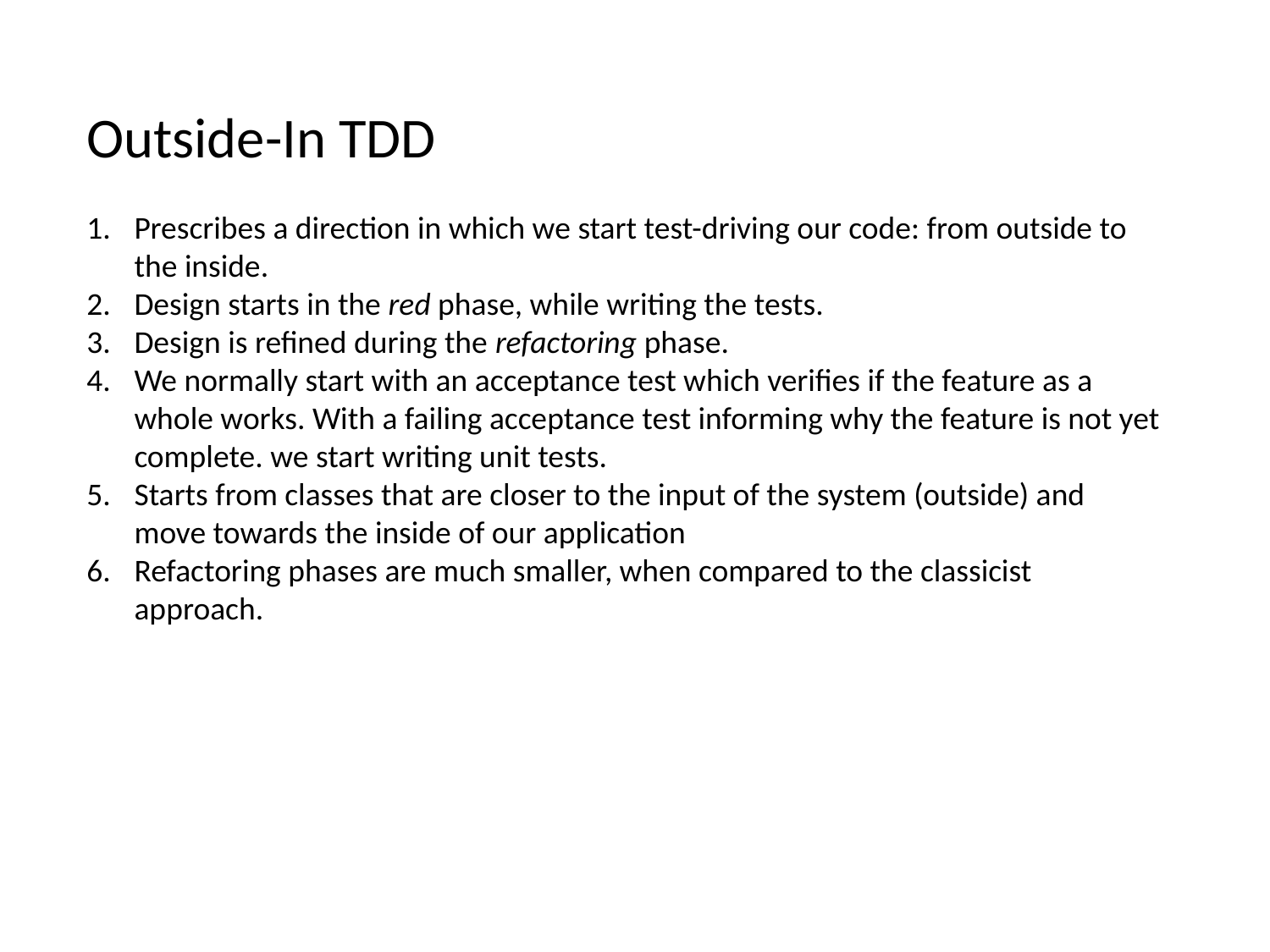

Outside-In TDD

Prescribes a direction in which we start test-driving our code: from outside to the inside.
Design starts in the red phase, while writing the tests.
Design is refined during the refactoring phase.
We normally start with an acceptance test which verifies if the feature as a whole works. With a failing acceptance test informing why the feature is not yet complete. we start writing unit tests.
Starts from classes that are closer to the input of the system (outside) and move towards the inside of our application
Refactoring phases are much smaller, when compared to the classicist approach.